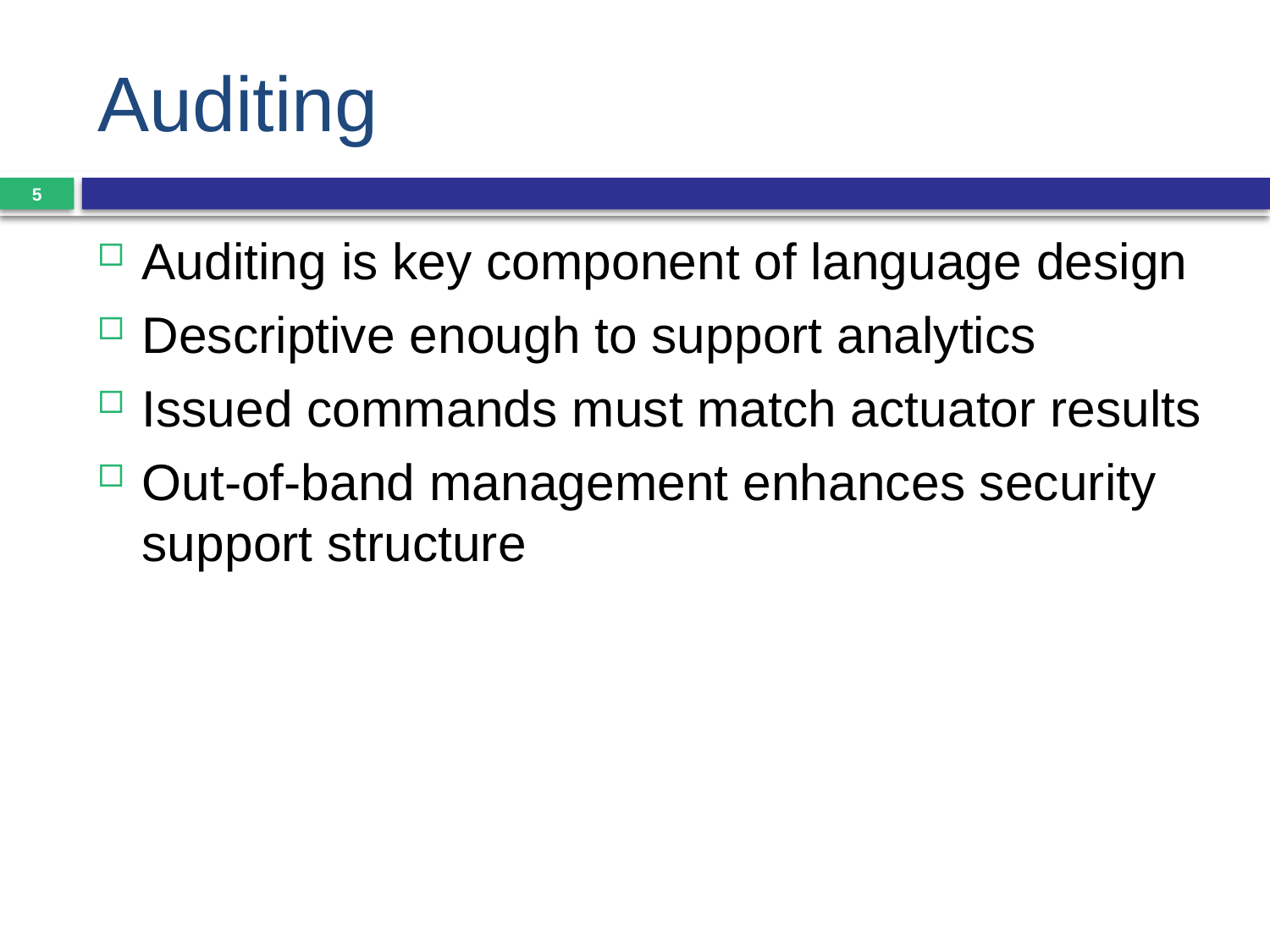

# Auditing
5
Auditing is key component of language design
Descriptive enough to support analytics
Issued commands must match actuator results
Out-of-band management enhances security support structure